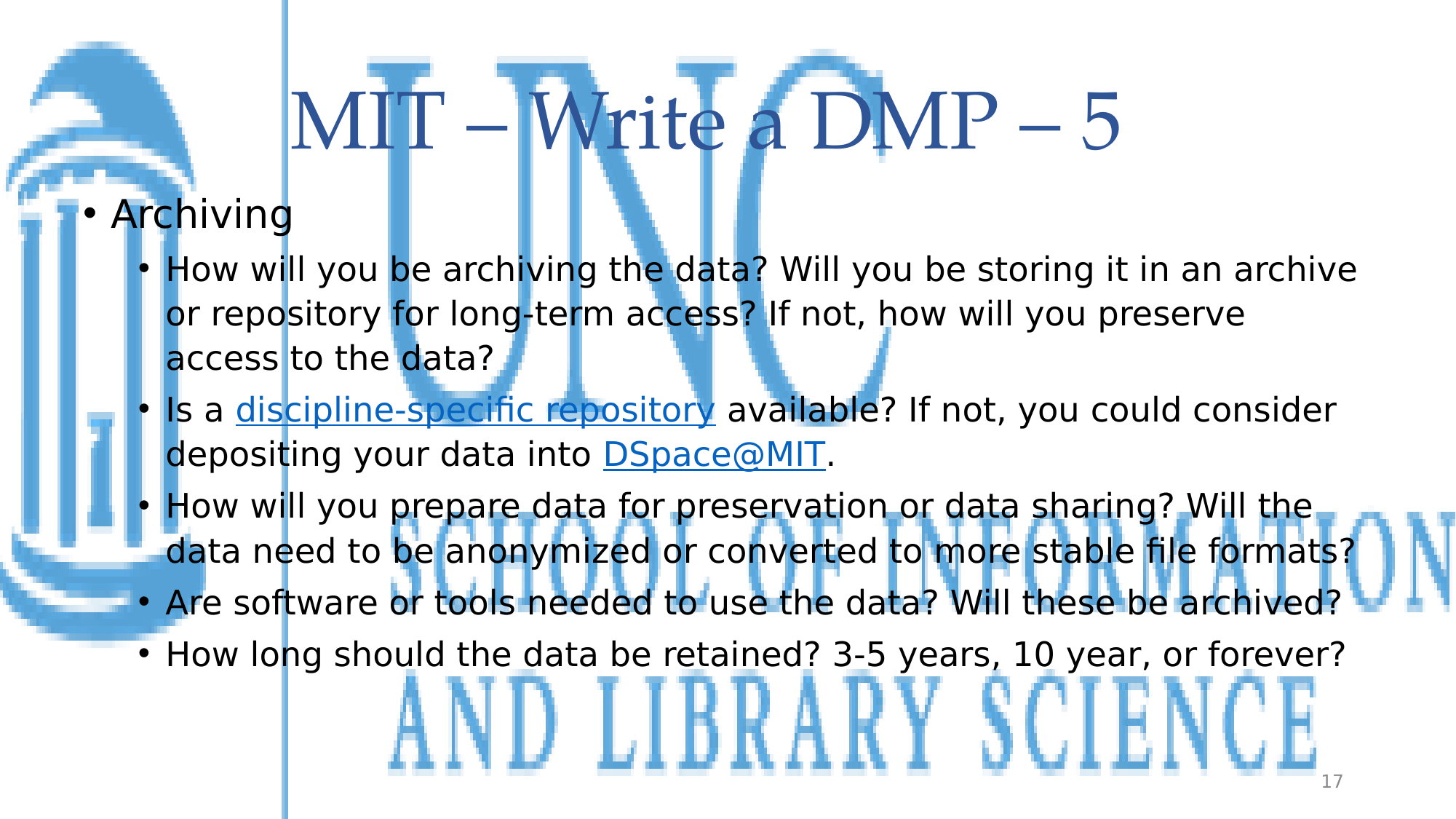

# MIT – Write a DMP – 5
Archiving
How will you be archiving the data? Will you be storing it in an archive or repository for long-term access? If not, how will you preserve access to the data?
Is a discipline-specific repository available? If not, you could consider depositing your data into DSpace@MIT.
How will you prepare data for preservation or data sharing? Will the data need to be anonymized or converted to more stable file formats?
Are software or tools needed to use the data? Will these be archived?
How long should the data be retained? 3-5 years, 10 year, or forever?
17